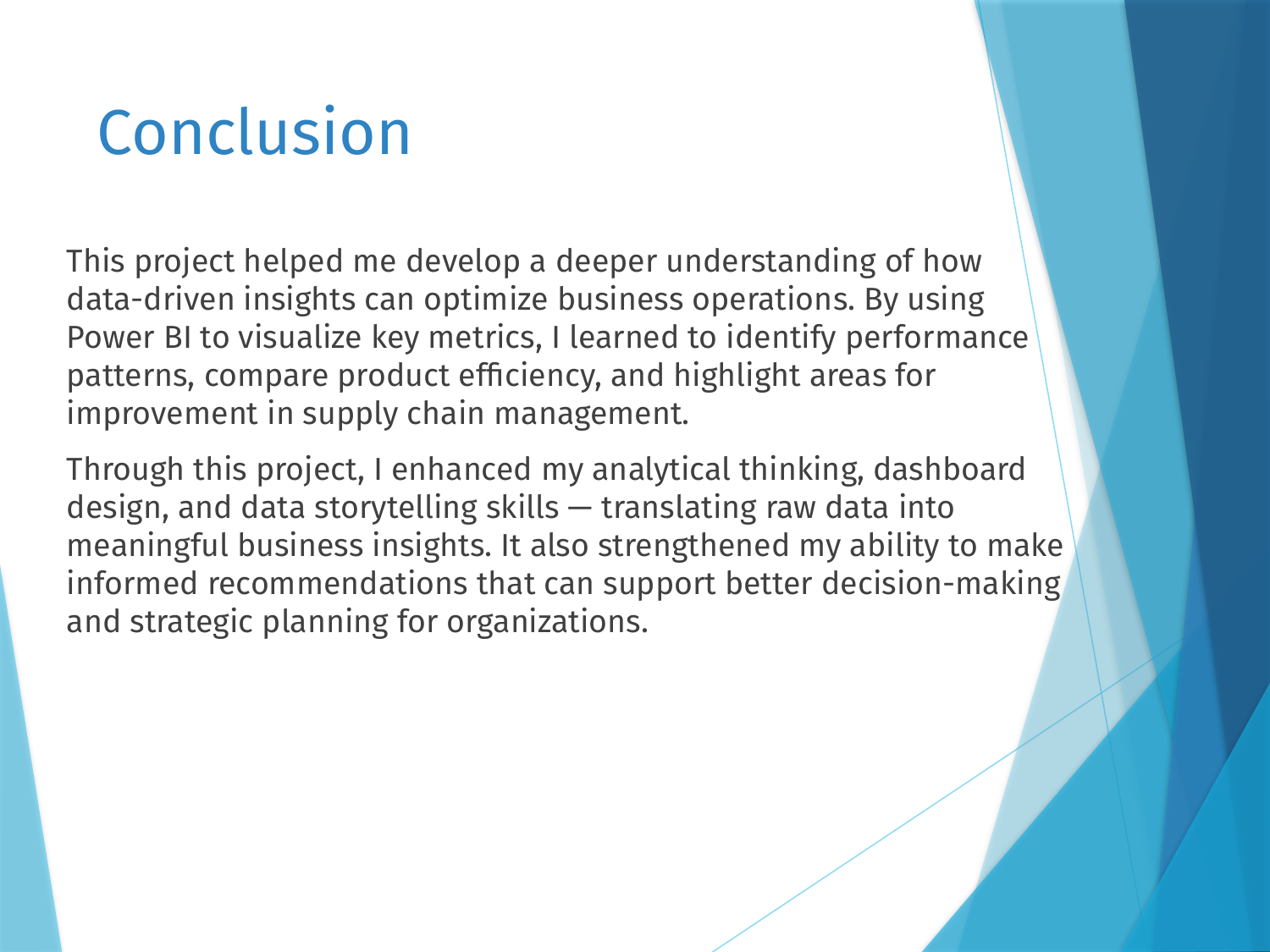

# Conclusion
This project helped me develop a deeper understanding of how data-driven insights can optimize business operations. By using Power BI to visualize key metrics, I learned to identify performance patterns, compare product efficiency, and highlight areas for improvement in supply chain management.
Through this project, I enhanced my analytical thinking, dashboard design, and data storytelling skills — translating raw data into meaningful business insights. It also strengthened my ability to make informed recommendations that can support better decision-making and strategic planning for organizations.